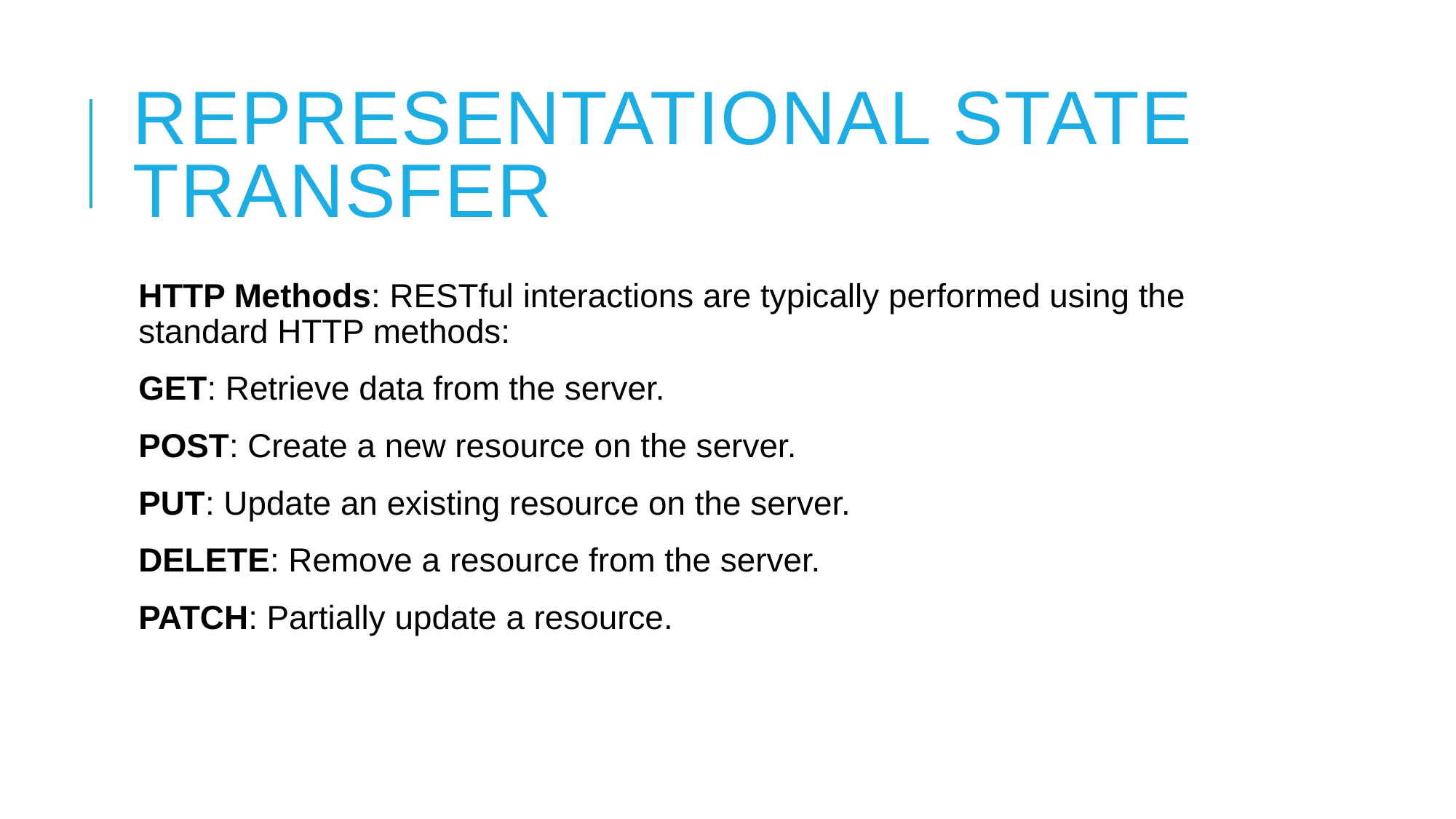

# Representational State Transfer
HTTP Methods: RESTful interactions are typically performed using the standard HTTP methods:
GET: Retrieve data from the server.
POST: Create a new resource on the server.
PUT: Update an existing resource on the server.
DELETE: Remove a resource from the server.
PATCH: Partially update a resource.